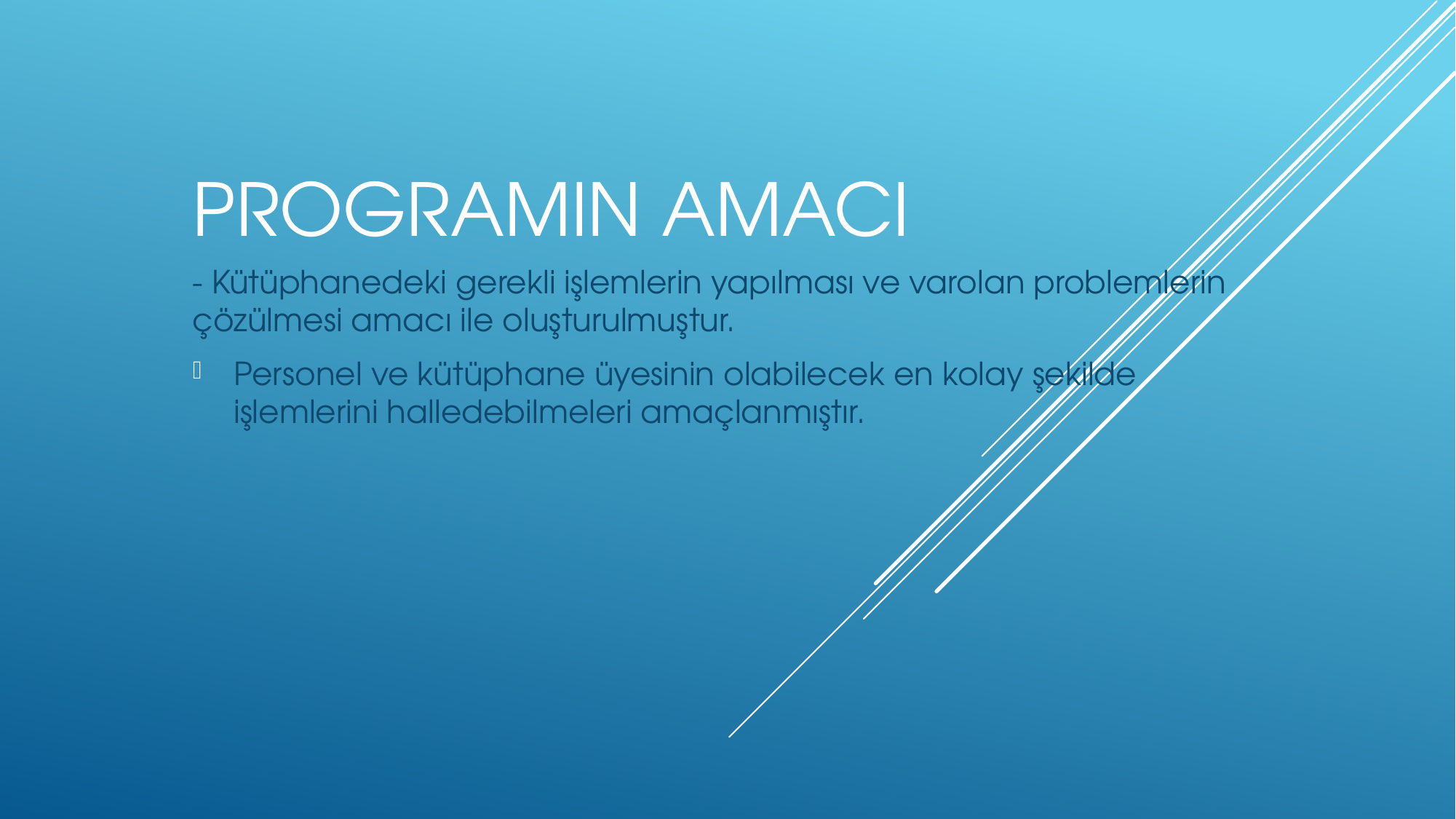

# Programın Amacı
- Kütüphanedeki gerekli işlemlerin yapılması ve varolan problemlerin çözülmesi amacı ile oluşturulmuştur.
Personel ve kütüphane üyesinin olabilecek en kolay şekilde işlemlerini halledebilmeleri amaçlanmıştır.